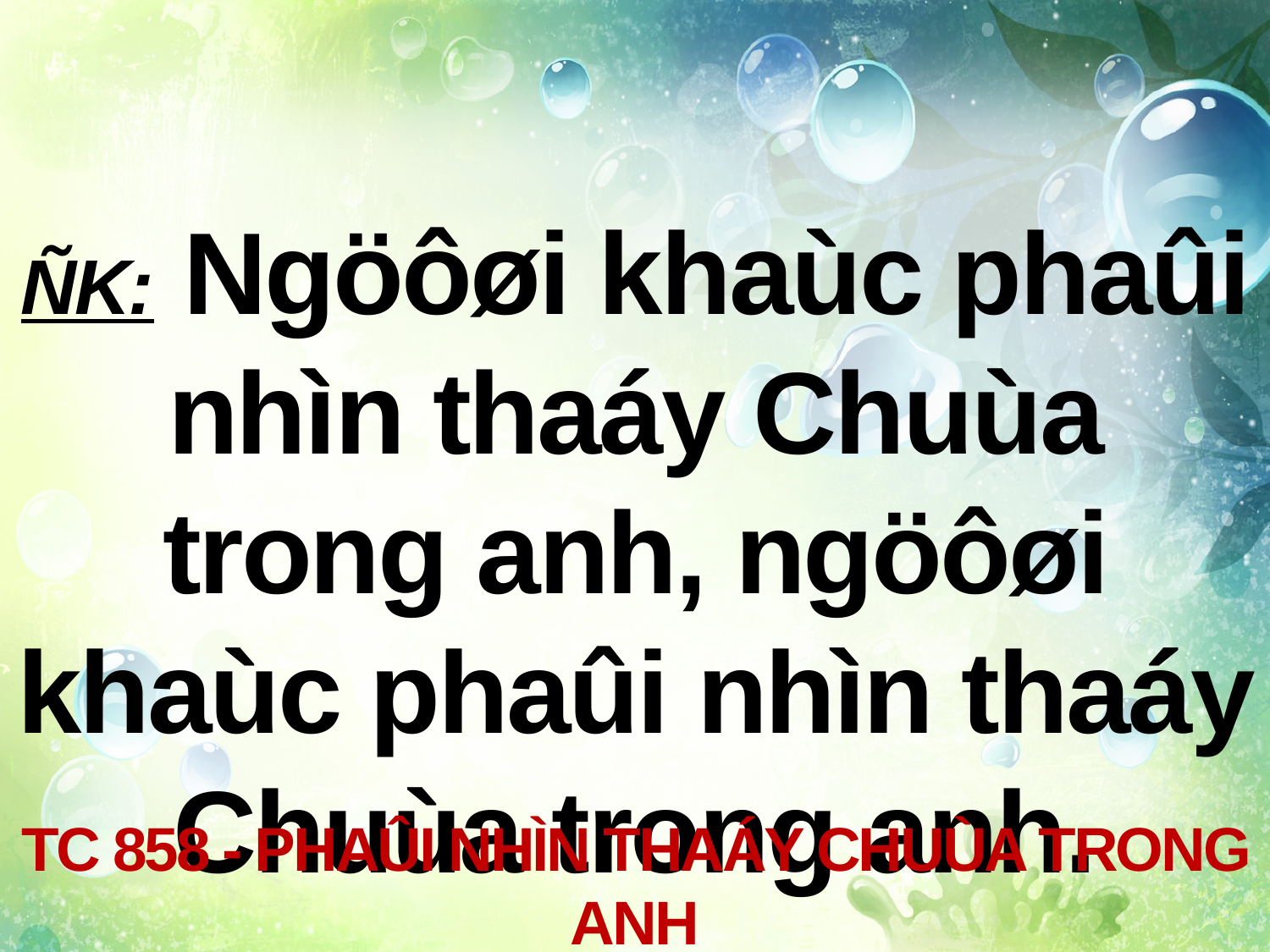

ÑK: Ngöôøi khaùc phaûi nhìn thaáy Chuùa trong anh, ngöôøi khaùc phaûi nhìn thaáy Chuùa trong anh.
TC 858 - PHAÛI NHÌN THAÁY CHUÙA TRONG ANH